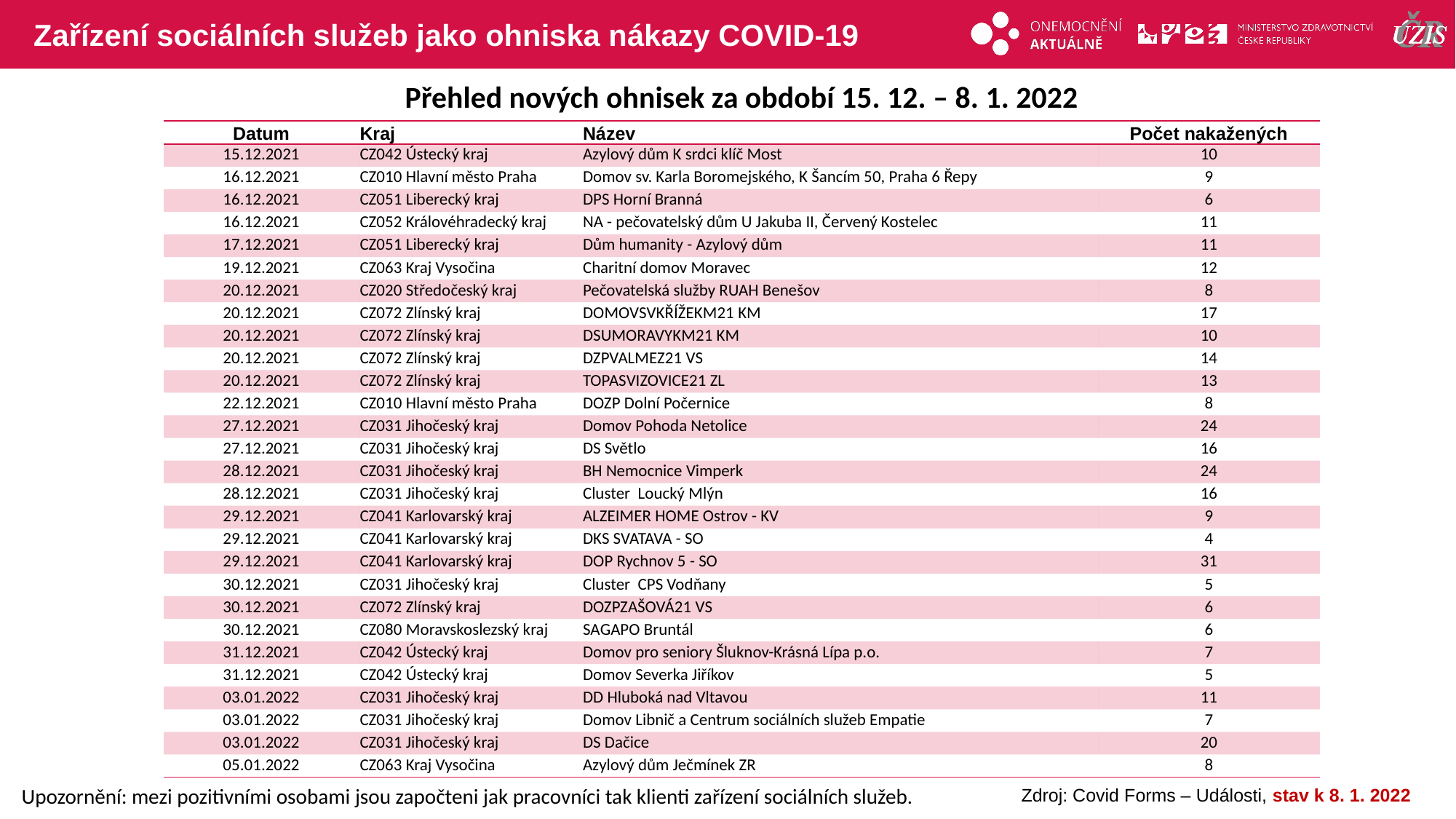

# Zařízení sociálních služeb jako ohniska nákazy COVID-19
Přehled nových ohnisek za období 15. 12. – 8. 1. 2022
| Datum | Kraj | Název | Počet nakažených |
| --- | --- | --- | --- |
| 15.12.2021 | CZ042 Ústecký kraj | Azylový dům K srdci klíč Most | 10 |
| 16.12.2021 | CZ010 Hlavní město Praha | Domov sv. Karla Boromejského, K Šancím 50, Praha 6 Řepy | 9 |
| 16.12.2021 | CZ051 Liberecký kraj | DPS Horní Branná | 6 |
| 16.12.2021 | CZ052 Královéhradecký kraj | NA - pečovatelský dům U Jakuba II, Červený Kostelec | 11 |
| 17.12.2021 | CZ051 Liberecký kraj | Dům humanity - Azylový dům | 11 |
| 19.12.2021 | CZ063 Kraj Vysočina | Charitní domov Moravec | 12 |
| 20.12.2021 | CZ020 Středočeský kraj | Pečovatelská služby RUAH Benešov | 8 |
| 20.12.2021 | CZ072 Zlínský kraj | DOMOVSVKŘÍŽEKM21 KM | 17 |
| 20.12.2021 | CZ072 Zlínský kraj | DSUMORAVYKM21 KM | 10 |
| 20.12.2021 | CZ072 Zlínský kraj | DZPVALMEZ21 VS | 14 |
| 20.12.2021 | CZ072 Zlínský kraj | TOPASVIZOVICE21 ZL | 13 |
| 22.12.2021 | CZ010 Hlavní město Praha | DOZP Dolní Počernice | 8 |
| 27.12.2021 | CZ031 Jihočeský kraj | Domov Pohoda Netolice | 24 |
| 27.12.2021 | CZ031 Jihočeský kraj | DS Světlo | 16 |
| 28.12.2021 | CZ031 Jihočeský kraj | BH Nemocnice Vimperk | 24 |
| 28.12.2021 | CZ031 Jihočeský kraj | Cluster Loucký Mlýn | 16 |
| 29.12.2021 | CZ041 Karlovarský kraj | ALZEIMER HOME Ostrov - KV | 9 |
| 29.12.2021 | CZ041 Karlovarský kraj | DKS SVATAVA - SO | 4 |
| 29.12.2021 | CZ041 Karlovarský kraj | DOP Rychnov 5 - SO | 31 |
| 30.12.2021 | CZ031 Jihočeský kraj | Cluster CPS Vodňany | 5 |
| 30.12.2021 | CZ072 Zlínský kraj | DOZPZAŠOVÁ21 VS | 6 |
| 30.12.2021 | CZ080 Moravskoslezský kraj | SAGAPO Bruntál | 6 |
| 31.12.2021 | CZ042 Ústecký kraj | Domov pro seniory Šluknov-Krásná Lípa p.o. | 7 |
| 31.12.2021 | CZ042 Ústecký kraj | Domov Severka Jiříkov | 5 |
| 03.01.2022 | CZ031 Jihočeský kraj | DD Hluboká nad Vltavou | 11 |
| 03.01.2022 | CZ031 Jihočeský kraj | Domov Libnič a Centrum sociálních služeb Empatie | 7 |
| 03.01.2022 | CZ031 Jihočeský kraj | DS Dačice | 20 |
| 05.01.2022 | CZ063 Kraj Vysočina | Azylový dům Ječmínek ZR | 8 |
Upozornění: mezi pozitivními osobami jsou započteni jak pracovníci tak klienti zařízení sociálních služeb.
Zdroj: Covid Forms – Události, stav k 8. 1. 2022